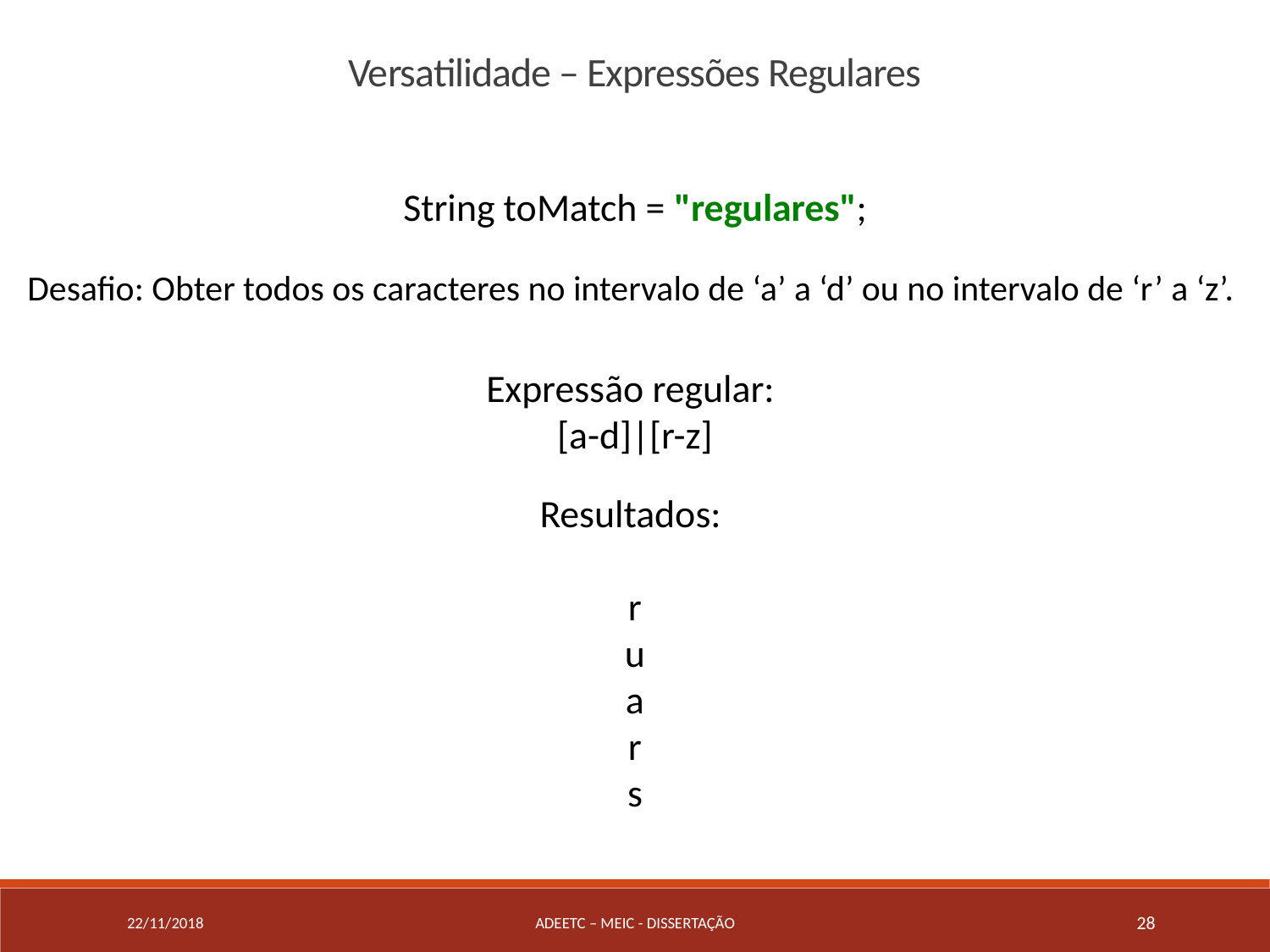

Versatilidade – Expressões Regulares
String toMatch = "regulares";
Desafio: Obter todos os caracteres no intervalo de ‘a’ a ‘d’ ou no intervalo de ‘r’ a ‘z’.
Expressão regular:
[a-d]|[r-z]
Resultados:

r
u
a
r
s
22/11/2018
ADEETC – MEIC - DISSERTAçÃO
28